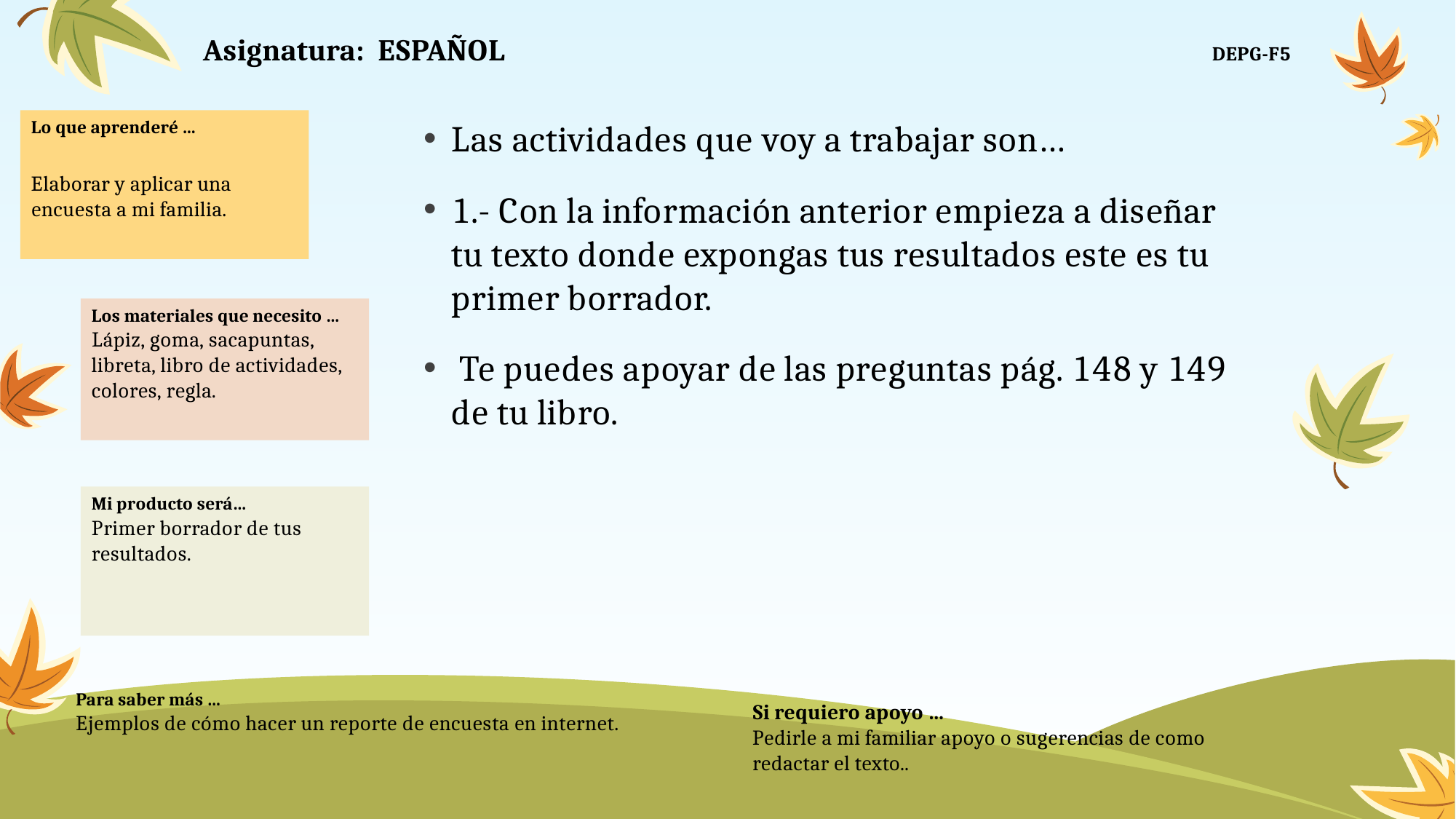

# Asignatura:  ESPAÑOL                                                                                                                                                      DEPG-F5
Las actividades que voy a trabajar son…
1.- Con la información anterior empieza a diseñar tu texto donde expongas tus resultados este es tu primer borrador.
 Te puedes apoyar de las preguntas pág. 148 y 149 de tu libro.

Lo que aprenderé …

Elaborar y aplicar una encuesta a mi familia.

Los materiales que necesito …
Lápiz, goma, sacapuntas, libreta, libro de actividades, colores, regla.

Mi producto será…
Primer borrador de tus resultados.

Para saber más …
Ejemplos de cómo hacer un reporte de encuesta en internet.
Si requiero apoyo …
Pedirle a mi familiar apoyo o sugerencias de como redactar el texto..